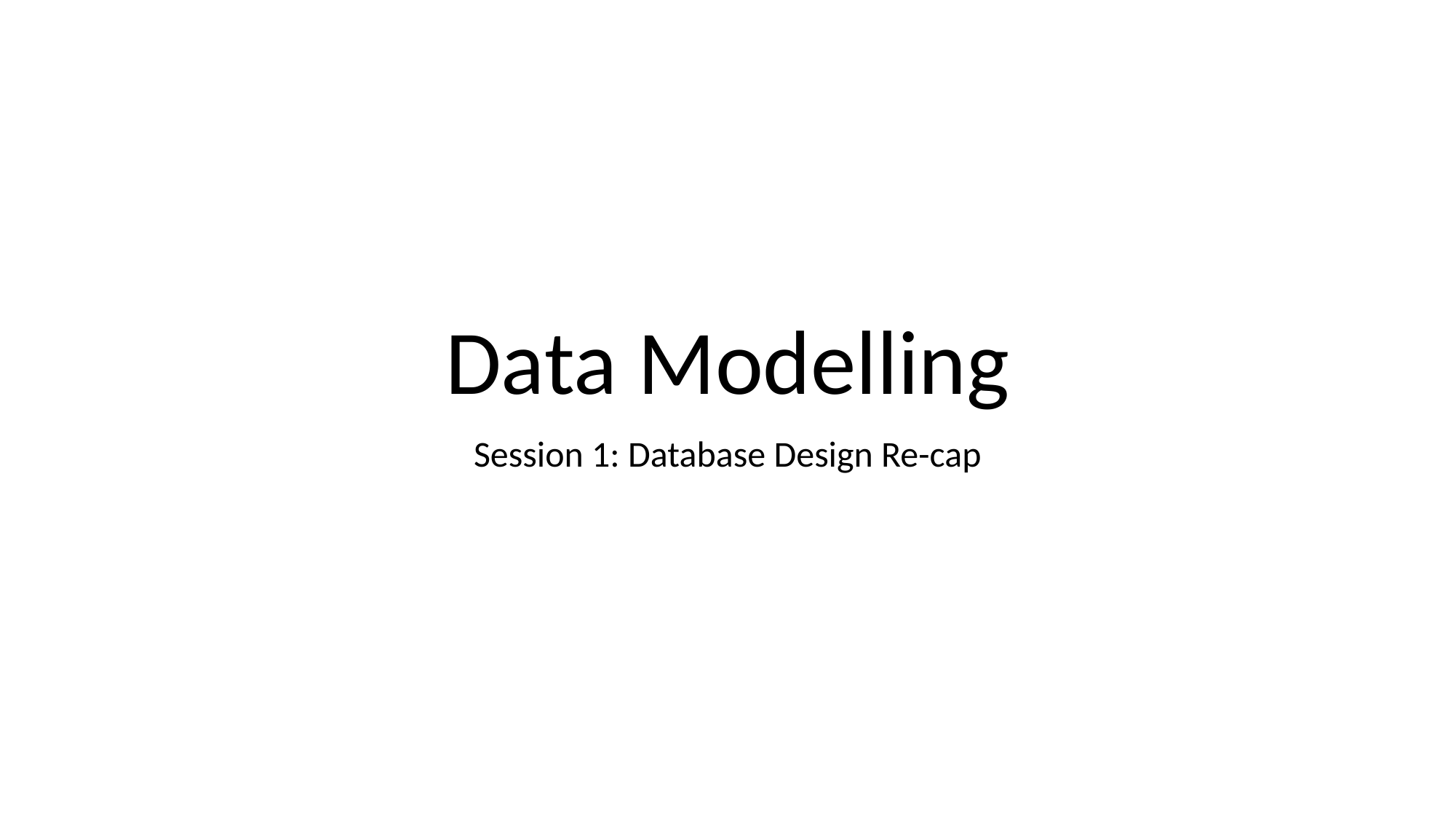

# Data Modelling
Session 1: Database Design Re-cap